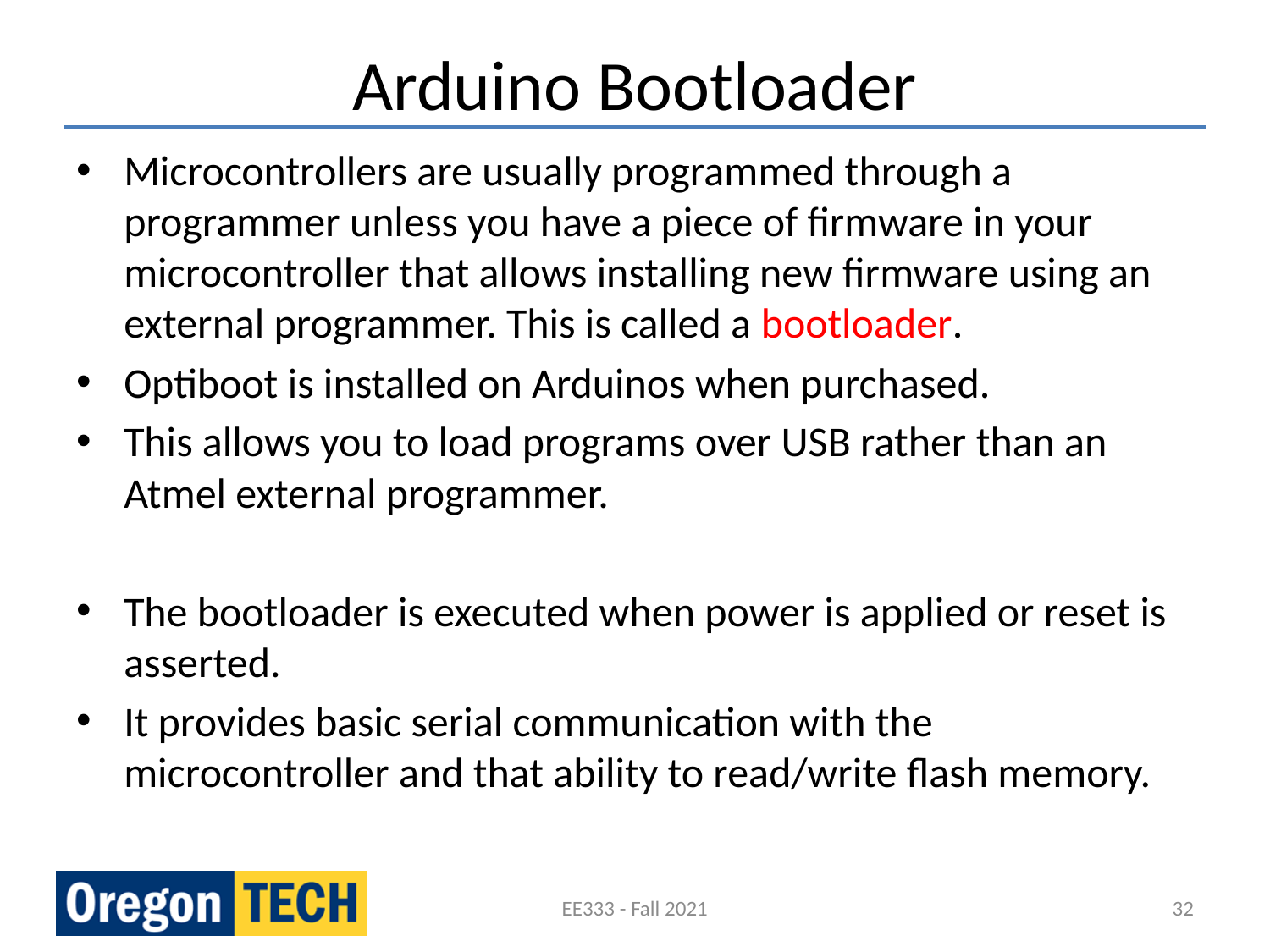

# Arduino Bootloader
Microcontrollers are usually programmed through a programmer unless you have a piece of firmware in your microcontroller that allows installing new firmware using an external programmer. This is called a bootloader.
Optiboot is installed on Arduinos when purchased.
This allows you to load programs over USB rather than an Atmel external programmer.

The bootloader is executed when power is applied or reset is asserted.
It provides basic serial communication with the microcontroller and that ability to read/write flash memory.

EE333 - Fall 2021
32